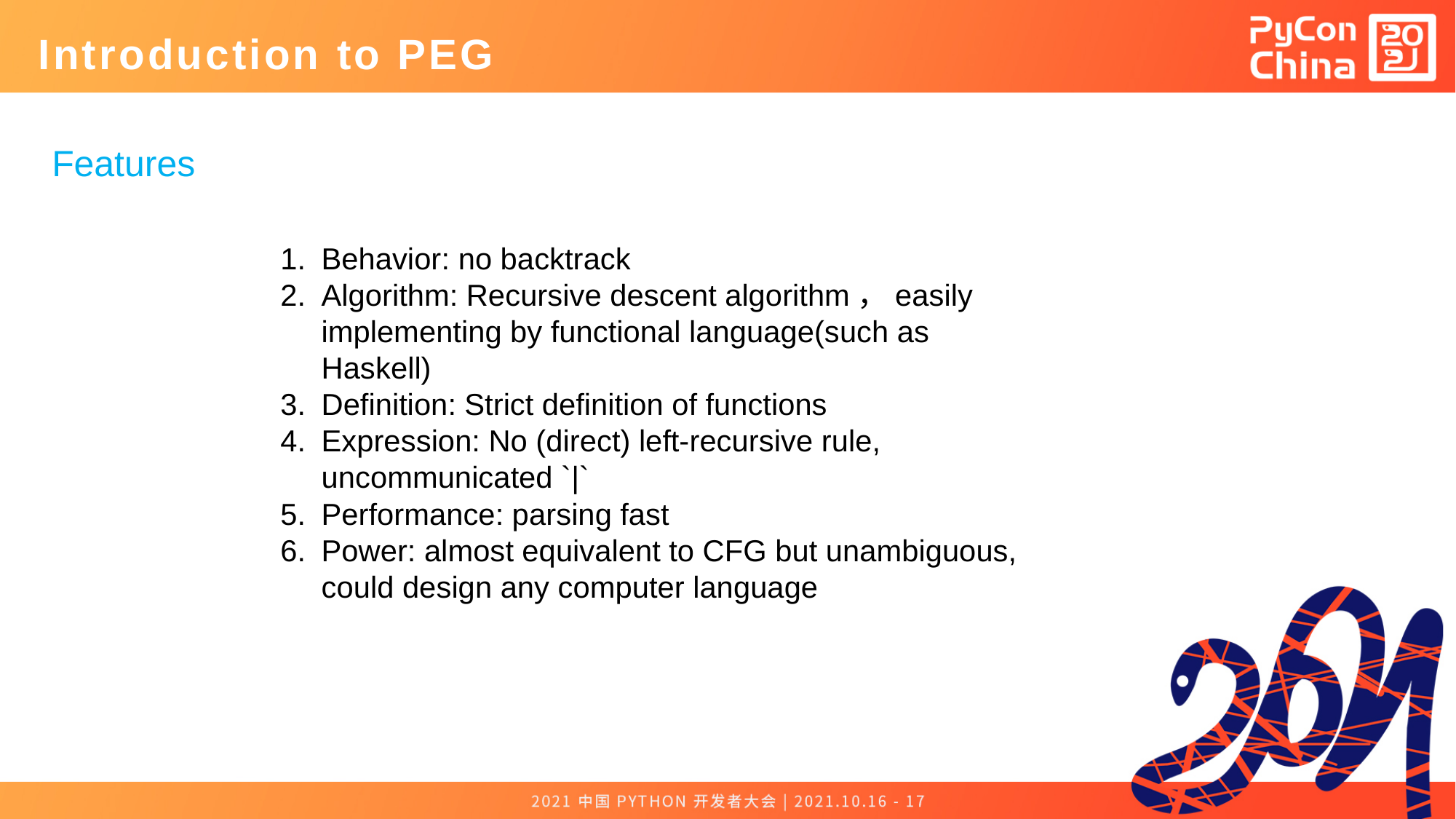

# Introduction to PEG
Features
Behavior: no backtrack
Algorithm: Recursive descent algorithm，easily implementing by functional language(such as Haskell)
Definition: Strict definition of functions
Expression: No (direct) left-recursive rule, uncommunicated `|`
Performance: parsing fast
Power: almost equivalent to CFG but unambiguous, could design any computer language